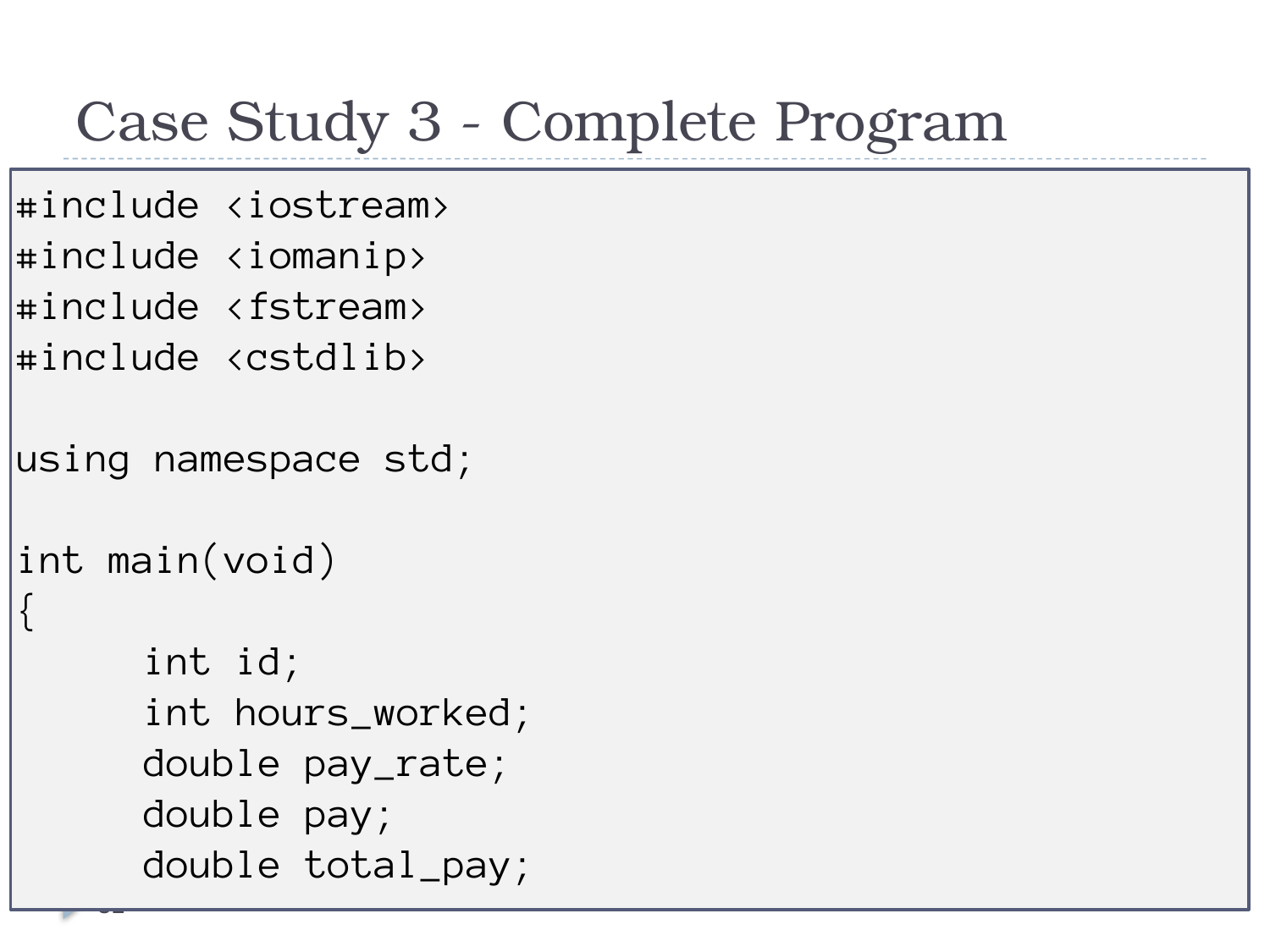

# Case Study 3 - Complete Program
#include <iostream>
#include <iomanip>
#include <fstream>
#include <cstdlib>

using namespace std;

int main(void)
{
	int id;
	int hours_worked;
	double pay_rate;
	double pay;
	double total_pay;

31